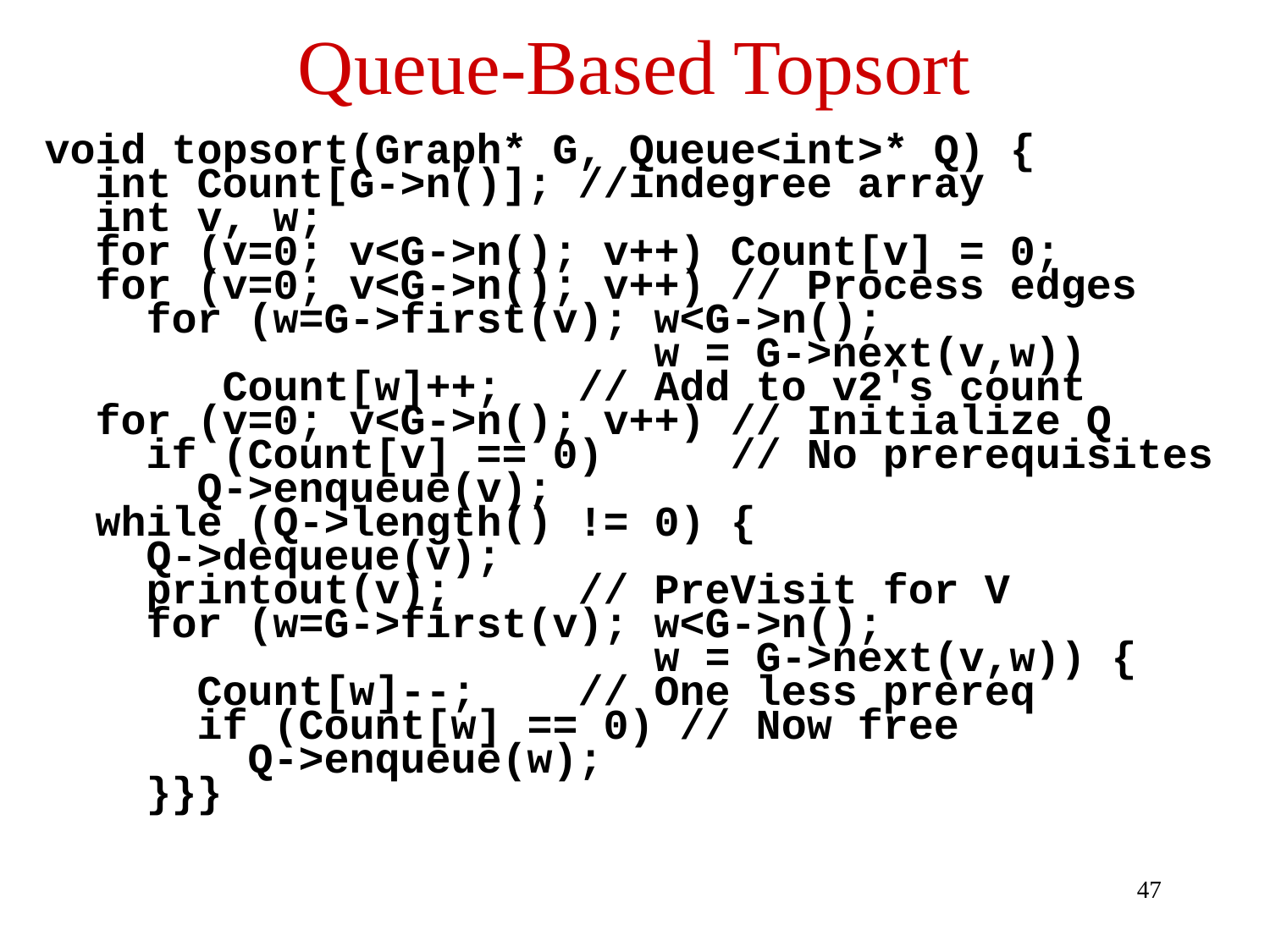

# Queue-Based Topsort
void topsort(Graph* G, Queue<int>* Q) {
  int Count[G->n()]; //indegree array
  int v, w;
  for (v=0; v<G->n(); v++) Count[v] = 0;
  for (v=0; v<G->n(); v++) // Process edges
    for (w=G->first(v); w<G->n();
                        w = G->next(v,w))
       Count[w]++;   // Add to v2's count
  for (v=0; v<G->n(); v++) // Initialize Q
    if (Count[v] == 0)     // No prerequisites
      Q->enqueue(v);
  while (Q->length() != 0) {
    Q->dequeue(v);
    printout(v);     // PreVisit for V
    for (w=G->first(v); w<G->n();
                        w = G->next(v,w)) {
      Count[w]--;    // One less prereq
      if (Count[w] == 0) // Now free
        Q->enqueue(w);
    }}}
47